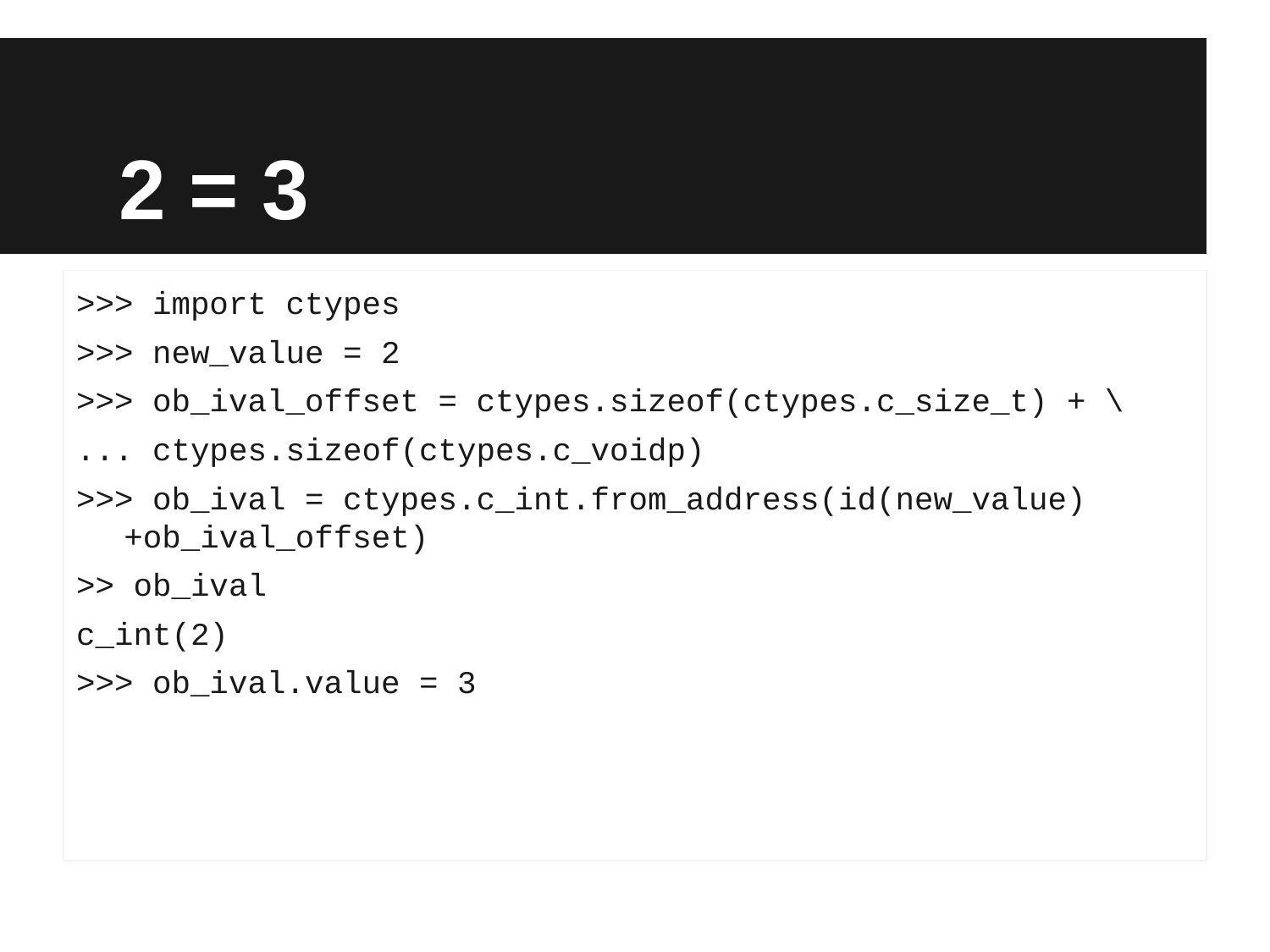

# 2 = 3
>>> import ctypes
>>> new_value = 2
>>> ob_ival_offset = ctypes.sizeof(ctypes.c_size_t) + \
... ctypes.sizeof(ctypes.c_voidp)
>>> ob_ival = ctypes.c_int.from_address(id(new_value)+ob_ival_offset)
>> ob_ival
c_int(2)
>>> ob_ival.value = 3